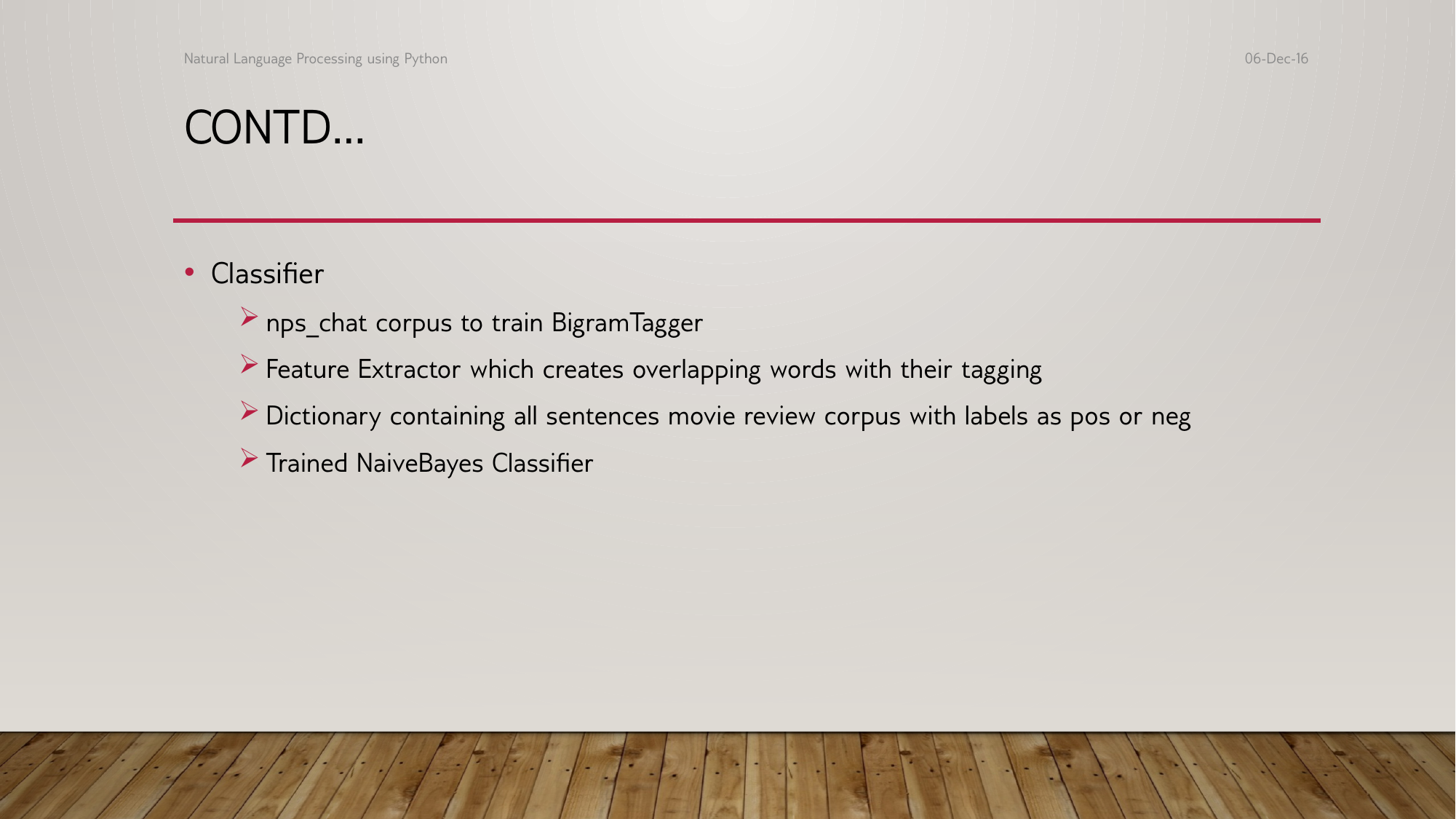

Natural Language Processing using Python
06-Dec-16
# Contd…
Classifier
nps_chat corpus to train BigramTagger
Feature Extractor which creates overlapping words with their tagging
Dictionary containing all sentences movie review corpus with labels as pos or neg
Trained NaiveBayes Classifier